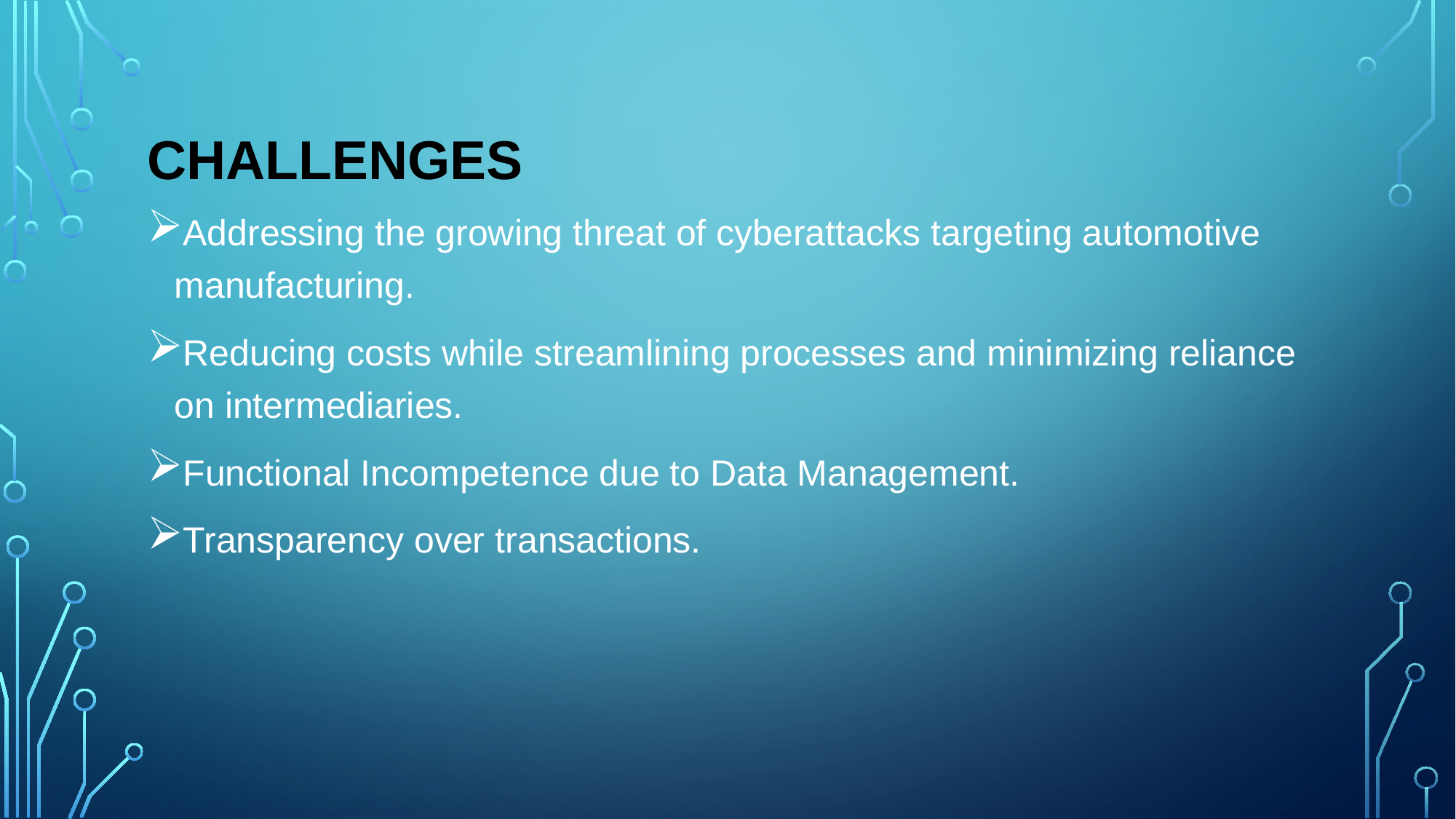

# Challenges
Addressing the growing threat of cyberattacks targeting automotive manufacturing.
Reducing costs while streamlining processes and minimizing reliance on intermediaries.
Functional Incompetence due to Data Management.
Transparency over transactions.